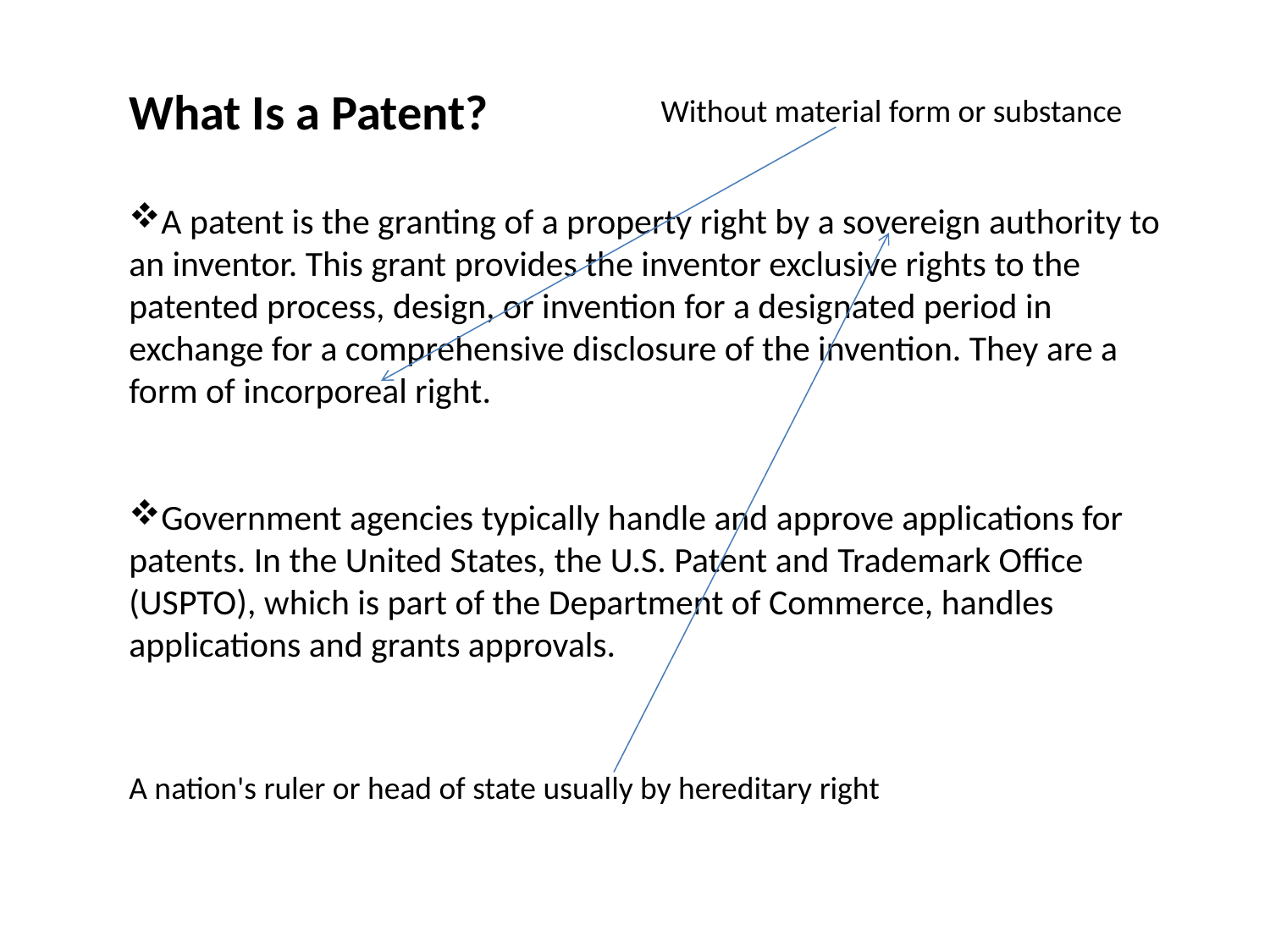

What Is a Patent?

A patent is the granting of a property right by a sovereign authority to an inventor. This grant provides the inventor exclusive rights to the patented process, design, or invention for a designated period in exchange for a comprehensive disclosure of the invention. They are a form of incorporeal right.

Government agencies typically handle and approve applications for patents. In the United States, the U.S. Patent and Trademark Office (USPTO), which is part of the Department of Commerce, handles applications and grants approvals.
Without material form or substance
A nation's ruler or head of state usually by hereditary right